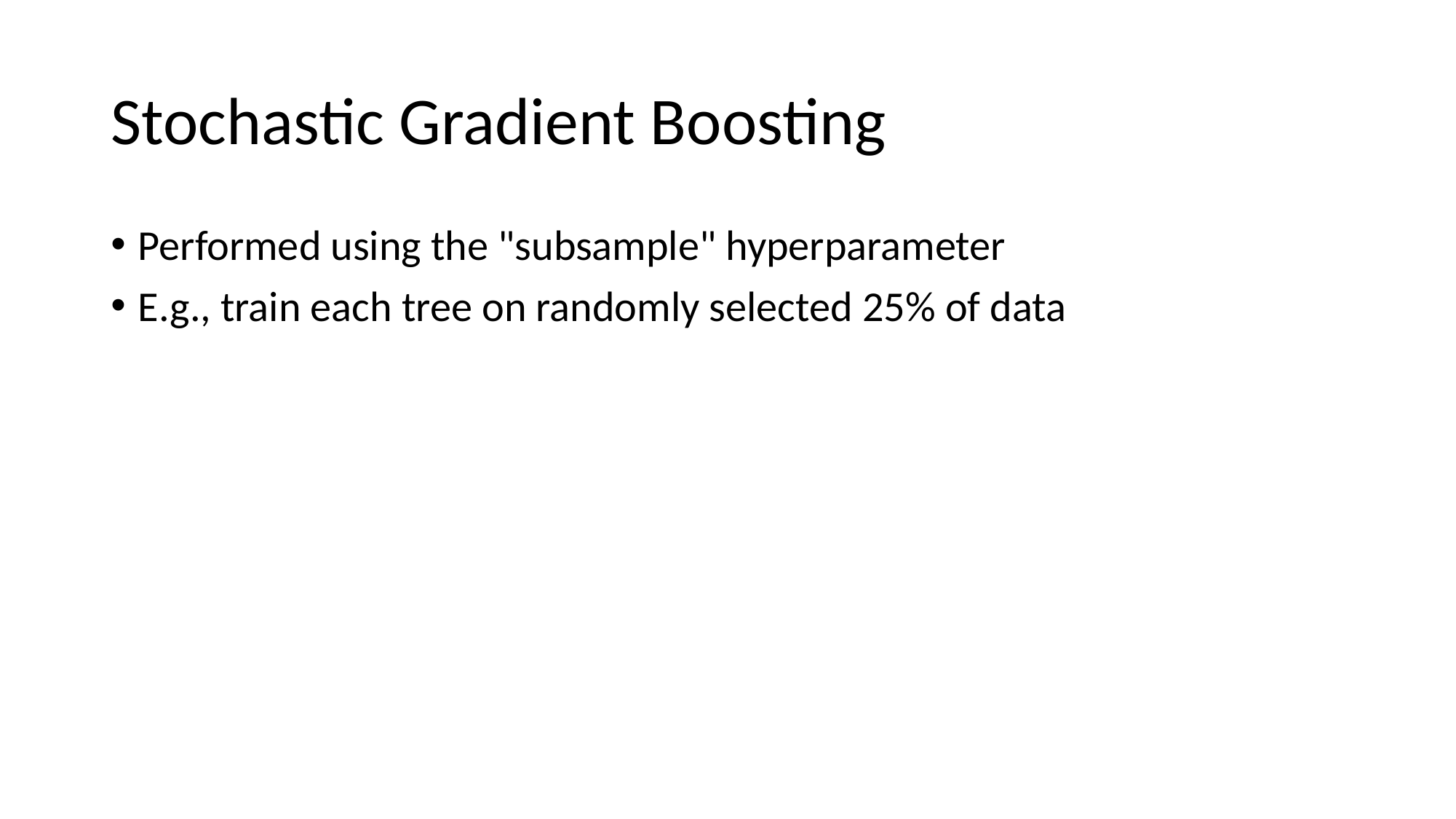

# Stochastic Gradient Boosting
Performed using the "subsample" hyperparameter
E.g., train each tree on randomly selected 25% of data